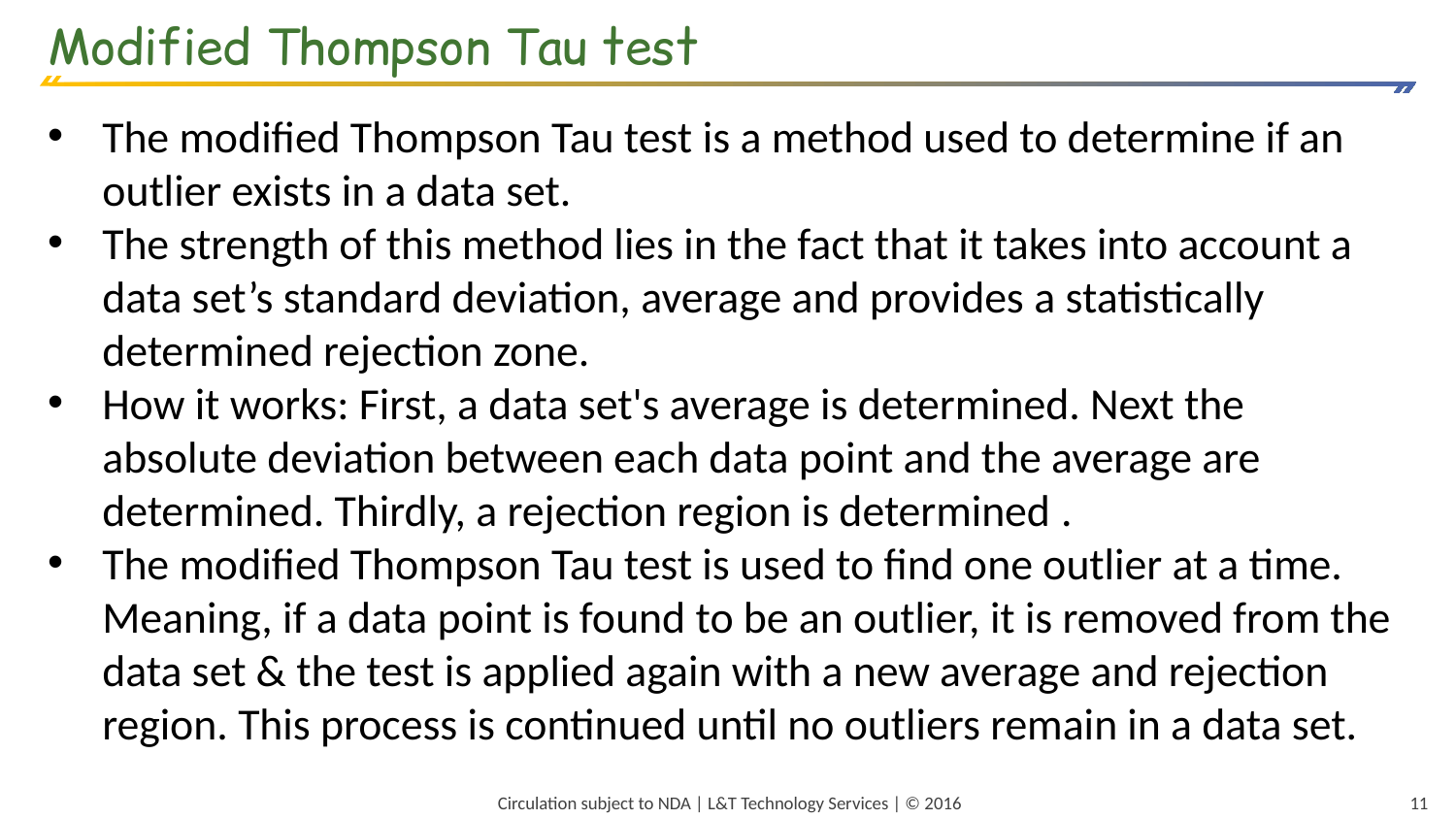

Modified Thompson Tau test

The modified Thompson Tau test is a method used to determine if an outlier exists in a data set.
The strength of this method lies in the fact that it takes into account a data set’s standard deviation, average and provides a statistically determined rejection zone.
How it works: First, a data set's average is determined. Next the absolute deviation between each data point and the average are determined. Thirdly, a rejection region is determined .
The modified Thompson Tau test is used to find one outlier at a time. Meaning, if a data point is found to be an outlier, it is removed from the data set & the test is applied again with a new average and rejection region. This process is continued until no outliers remain in a data set.